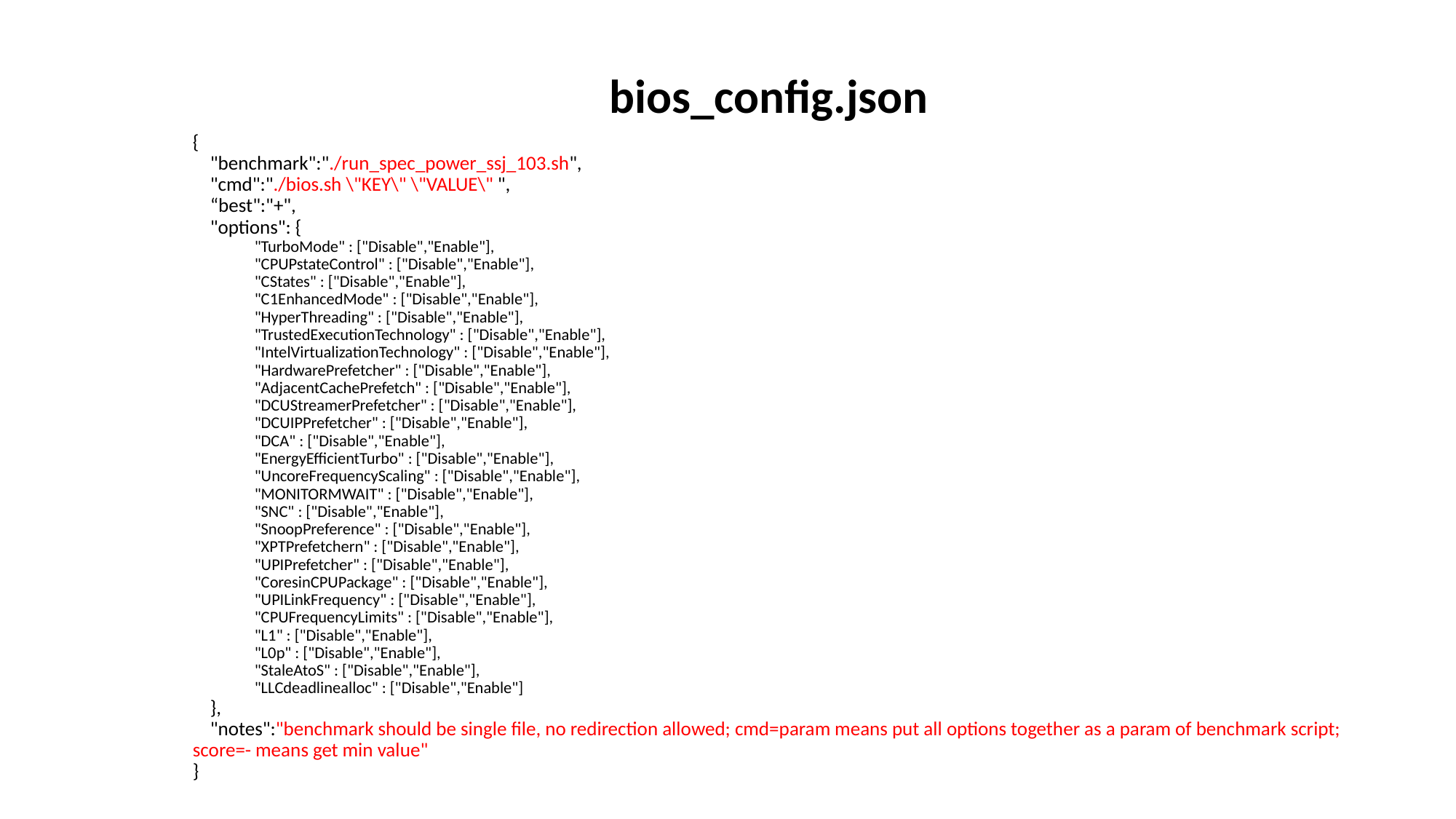

bios_config.json
{
    "benchmark":"./run_spec_power_ssj_103.sh",
    "cmd":"./bios.sh \"KEY\" \"VALUE\" ",
    “best":"+",
    "options": {
    "TurboMode" : ["Disable","Enable"],
    "CPUPstateControl" : ["Disable","Enable"],
    "CStates" : ["Disable","Enable"],
    "C1EnhancedMode" : ["Disable","Enable"],
    "HyperThreading" : ["Disable","Enable"],
    "TrustedExecutionTechnology" : ["Disable","Enable"],
    "IntelVirtualizationTechnology" : ["Disable","Enable"],
    "HardwarePrefetcher" : ["Disable","Enable"],
    "AdjacentCachePrefetch" : ["Disable","Enable"],
    "DCUStreamerPrefetcher" : ["Disable","Enable"],
    "DCUIPPrefetcher" : ["Disable","Enable"],
    "DCA" : ["Disable","Enable"],
    "EnergyEfficientTurbo" : ["Disable","Enable"],
    "UncoreFrequencyScaling" : ["Disable","Enable"],
    "MONITORMWAIT" : ["Disable","Enable"],
    "SNC" : ["Disable","Enable"],
    "SnoopPreference" : ["Disable","Enable"],
    "XPTPrefetchern" : ["Disable","Enable"],
    "UPIPrefetcher" : ["Disable","Enable"],
    "CoresinCPUPackage" : ["Disable","Enable"],
    "UPILinkFrequency" : ["Disable","Enable"],
    "CPUFrequencyLimits" : ["Disable","Enable"],
    "L1" : ["Disable","Enable"],
    "L0p" : ["Disable","Enable"],
    "StaleAtoS" : ["Disable","Enable"],
    "LLCdeadlinealloc" : ["Disable","Enable"]
    },
    "notes":"benchmark should be single file, no redirection allowed; cmd=param means put all options together as a param of benchmark script; score=- means get min value"
}